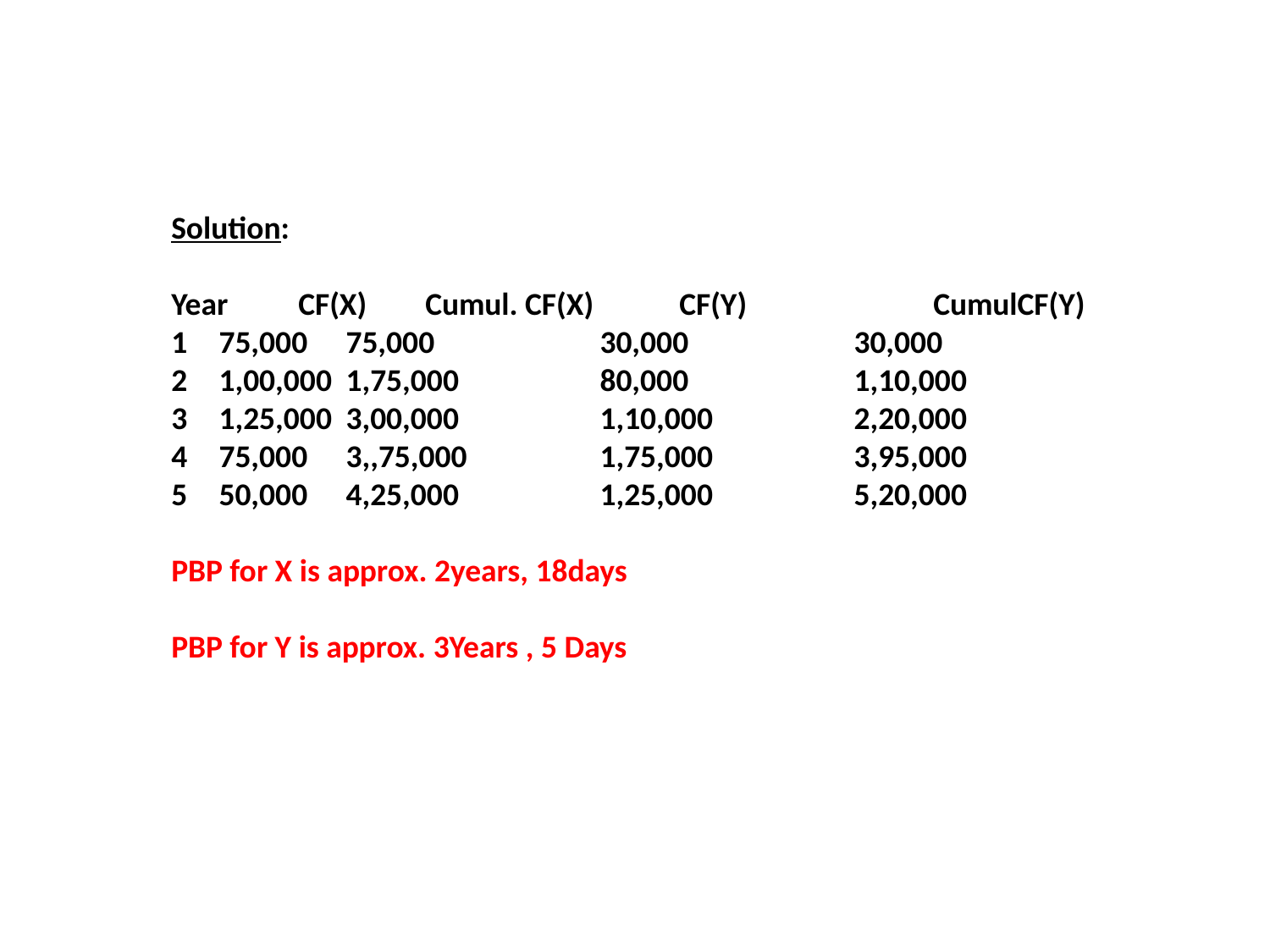

Solution:

Year	CF(X)	Cumul. CF(X)	CF(Y)		CumulCF(Y)
75,000	75,000 		30,000		30,000
1,00,000	1,75,000		80,000		1,10,000
1,25,000	3,00,000		1,10,000		2,20,000
75,000	3,,75,000		1,75,000		3,95,000
50,000	4,25,000		1,25,000		5,20,000

PBP for X is approx. 2years, 18days

PBP for Y is approx. 3Years , 5 Days